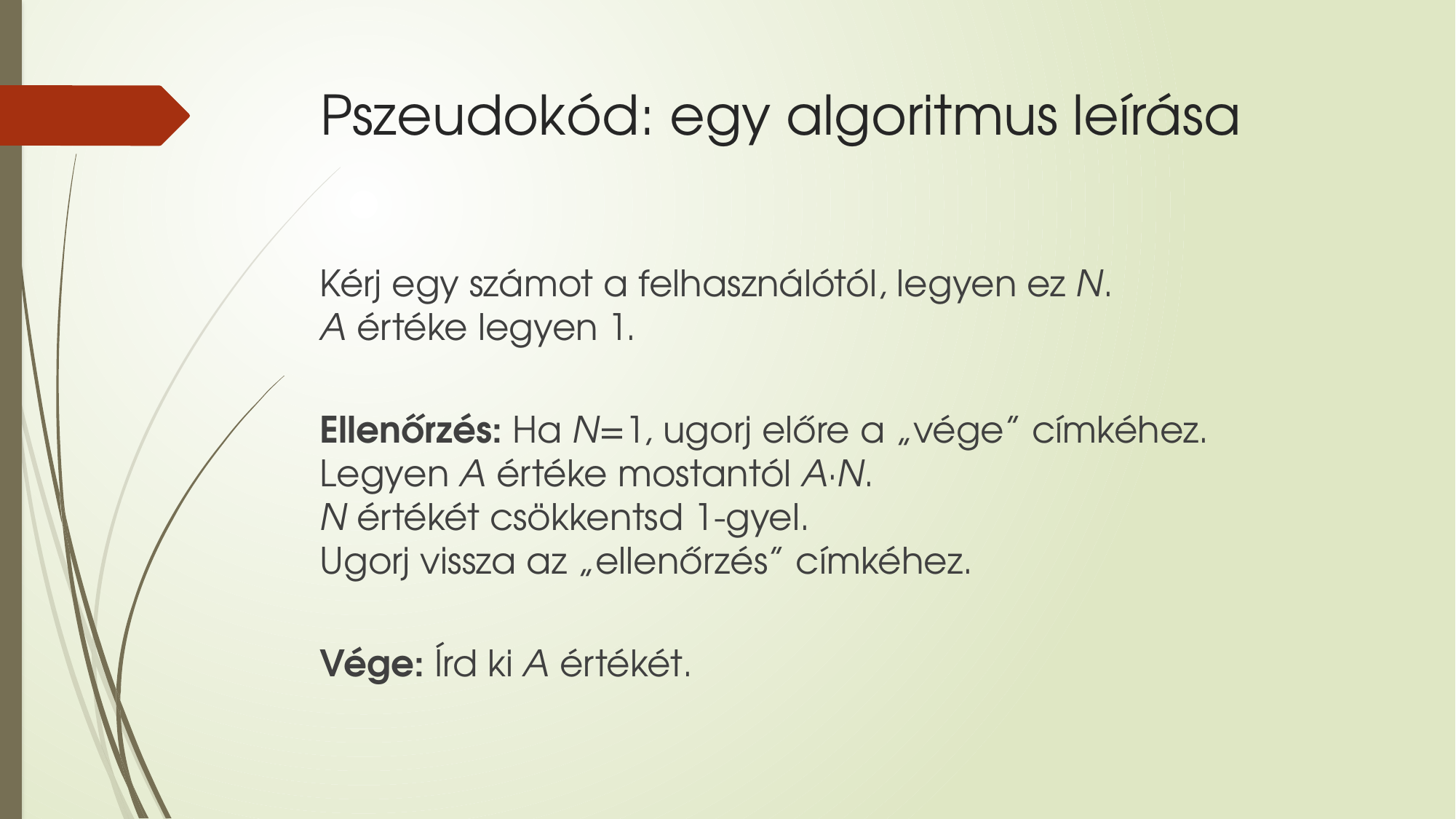

# Pszeudokód: egy algoritmus leírása
Kérj egy számot a felhasználótól, legyen ez N.
A értéke legyen 1.
Ellenőrzés: Ha N=1, ugorj előre a „vége” címkéhez.
Legyen A értéke mostantól A·N.
N értékét csökkentsd 1-gyel.
Ugorj vissza az „ellenőrzés” címkéhez.
Vége: Írd ki A értékét.